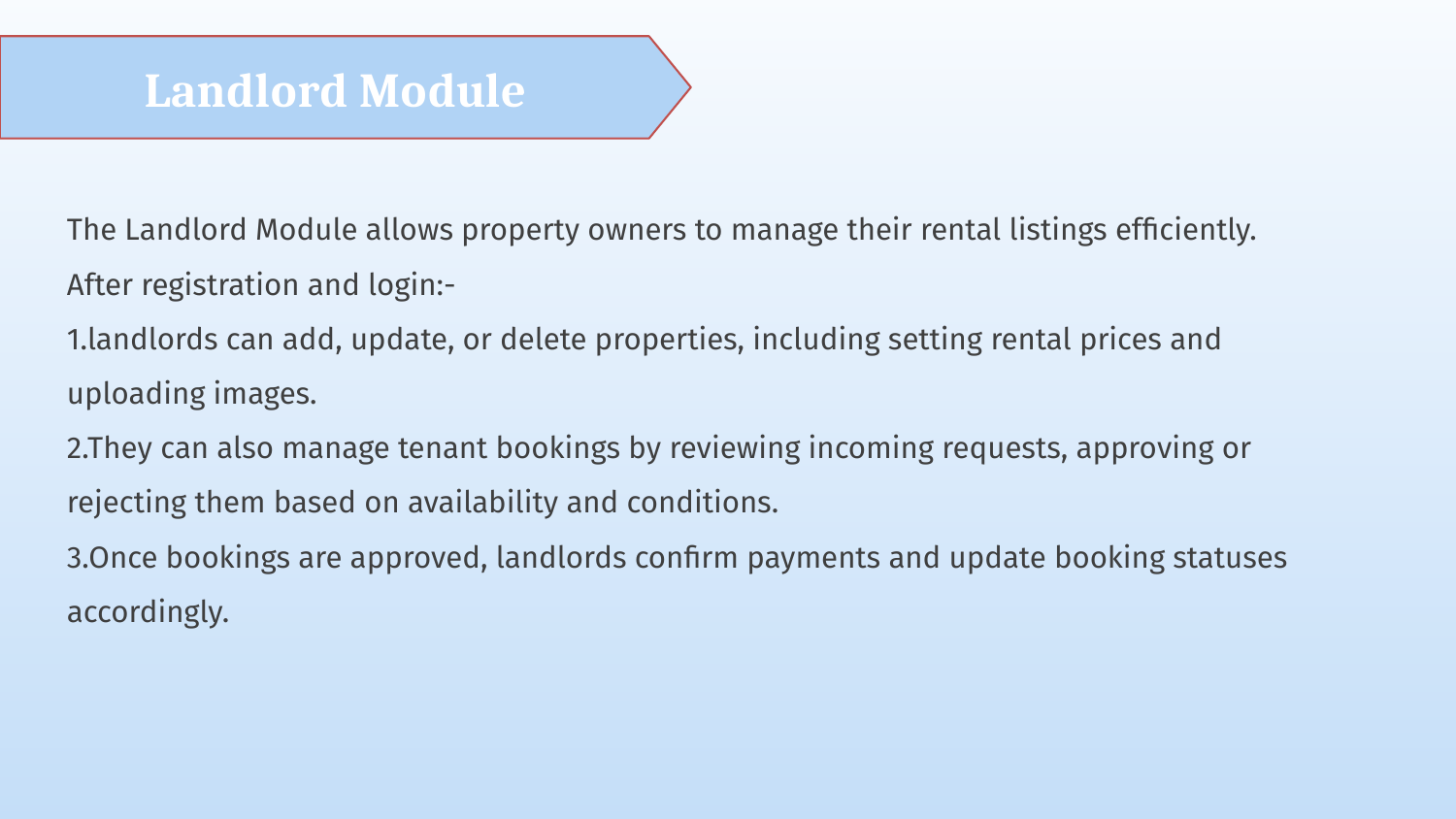

Landlord Module
The Landlord Module allows property owners to manage their rental listings efficiently. After registration and login:-
1.landlords can add, update, or delete properties, including setting rental prices and uploading images.
2.They can also manage tenant bookings by reviewing incoming requests, approving or rejecting them based on availability and conditions.
3.Once bookings are approved, landlords confirm payments and update booking statuses accordingly.